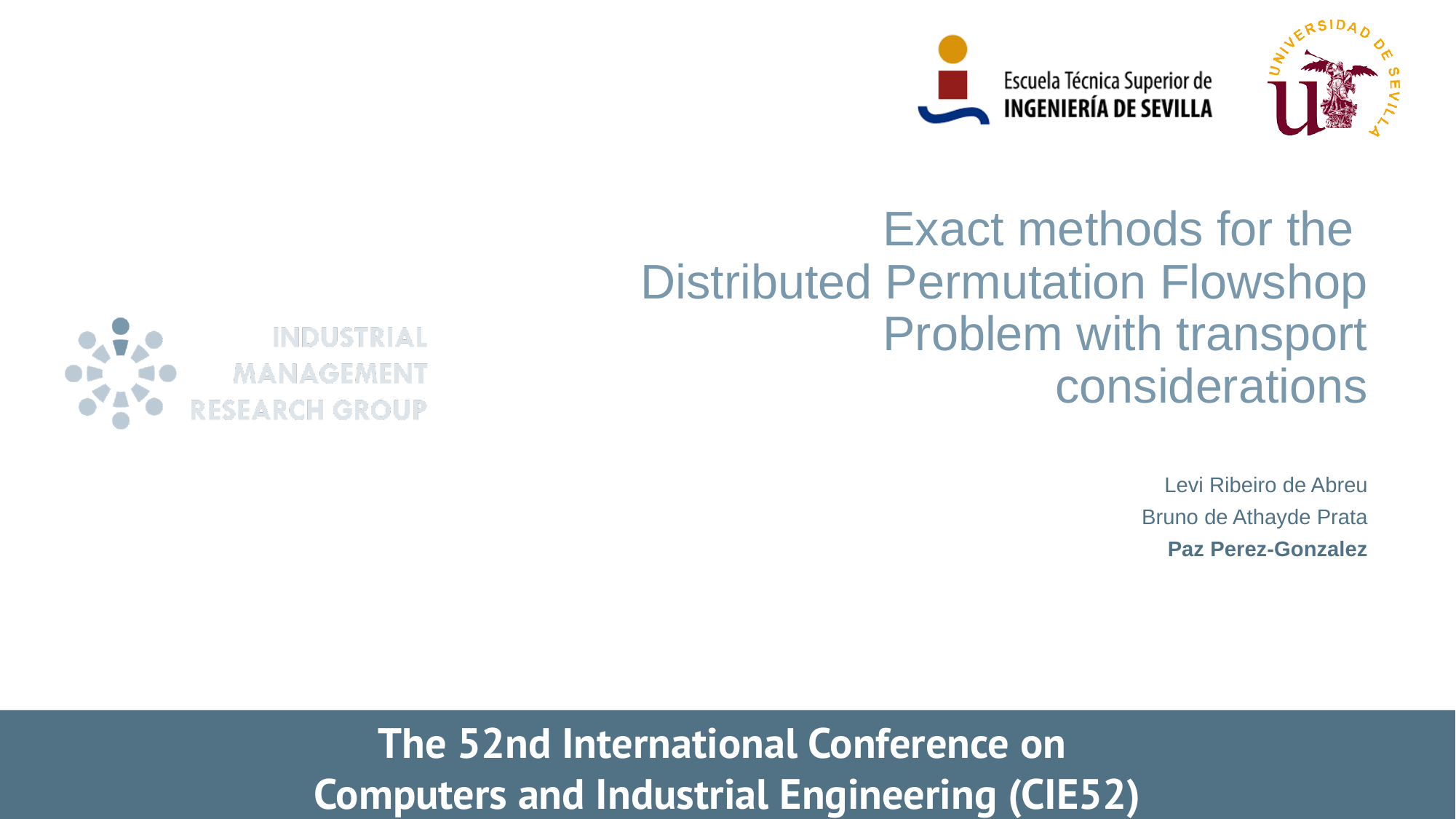

# Exact methods for the Distributed Permutation Flowshop Problem with transport considerations
Levi Ribeiro de Abreu
Bruno de Athayde Prata
Paz Perez-Gonzalez